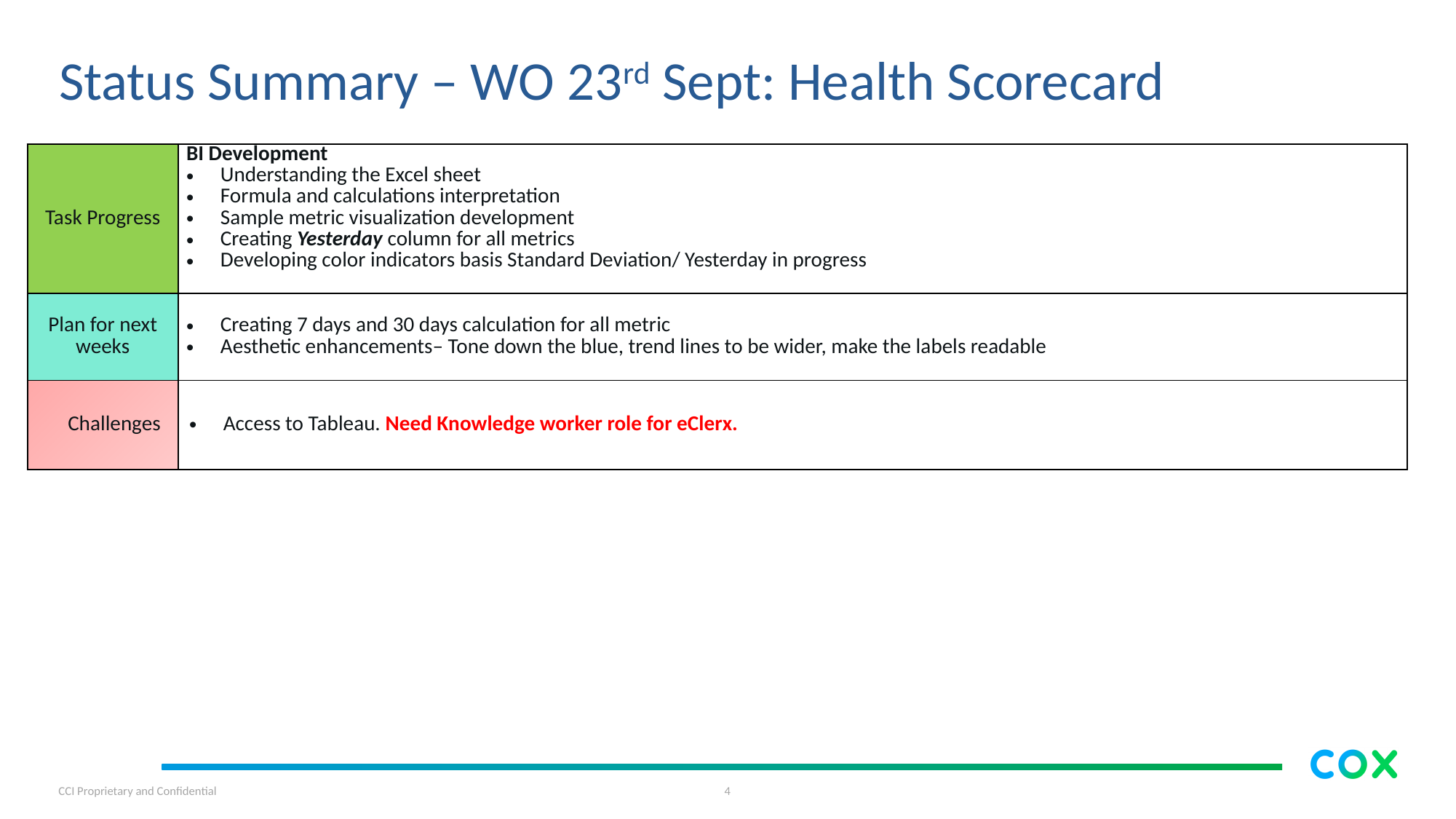

# Status Summary – WO 23rd Sept: Health Scorecard
| Task Progress | BI Development Understanding the Excel sheet Formula and calculations interpretation Sample metric visualization development Creating Yesterday column for all metrics Developing color indicators basis Standard Deviation/ Yesterday in progress |
| --- | --- |
| Plan for next weeks | Creating 7 days and 30 days calculation for all metric Aesthetic enhancements– Tone down the blue, trend lines to be wider, make the labels readable |
| Challenges | Access to Tableau. Need Knowledge worker role for eClerx. |
CCI Proprietary and Confidential